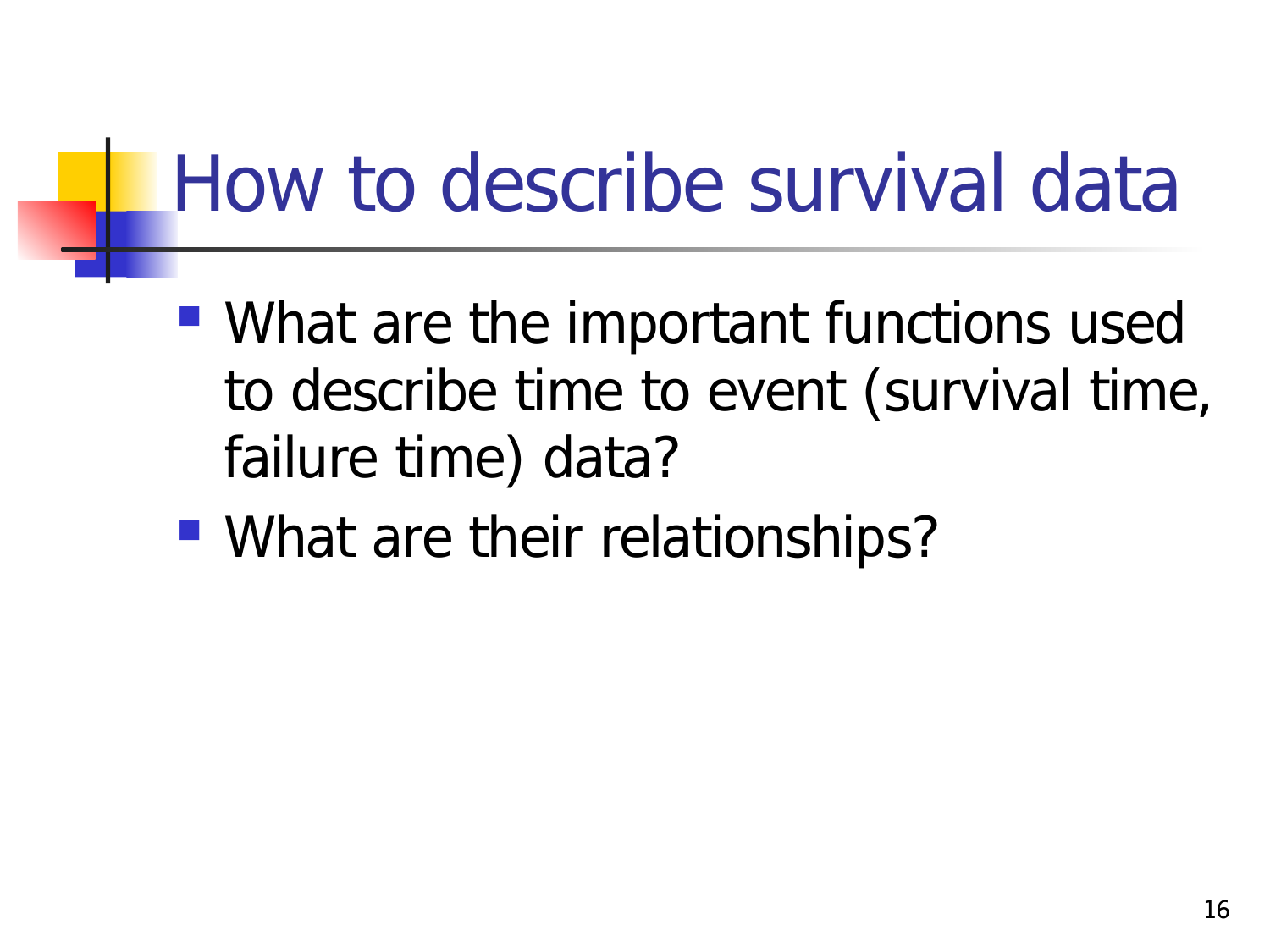

# How to describe survival data
What are the important functions used to describe time to event (survival time, failure time) data?
What are their relationships?
16